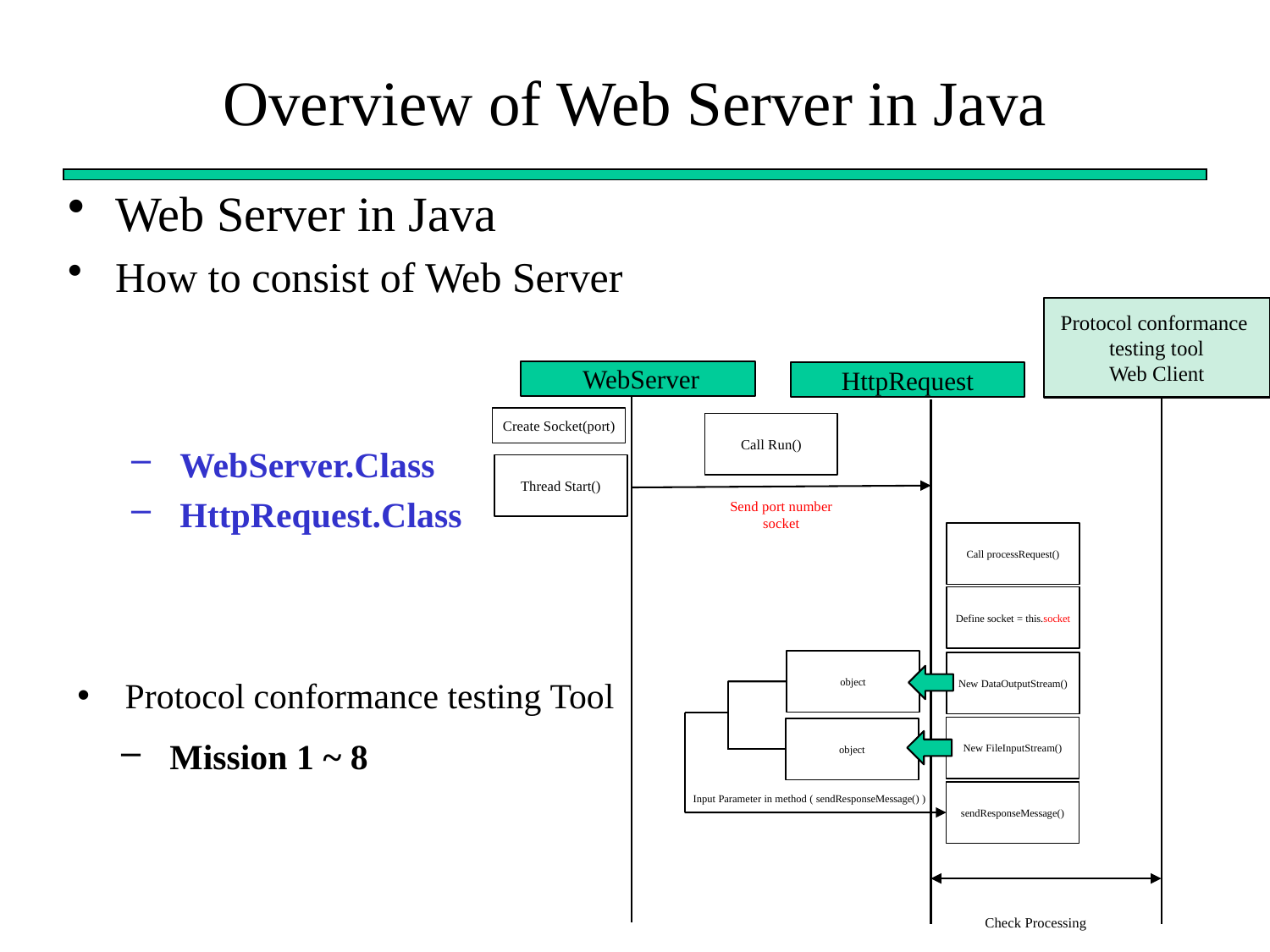

# Overview of Web Server in Java
Web Server in Java
How to consist of Web Server

 WebServer.Class
 HttpRequest.Class

Protocol conformance
testing tool
Web Client
 WebServer
HttpRequest
Create Socket(port)
Call Run()
Thread Start()
Send port number
socket
Call processRequest()
Define socket = this.socket
object
New DataOutputStream()

Protocol conformance testing Tool

 Mission 1 ~ 8

New FileInputStream()
object

sendResponseMessage()
Input Parameter in method ( sendResponseMessage() )

Check Processing